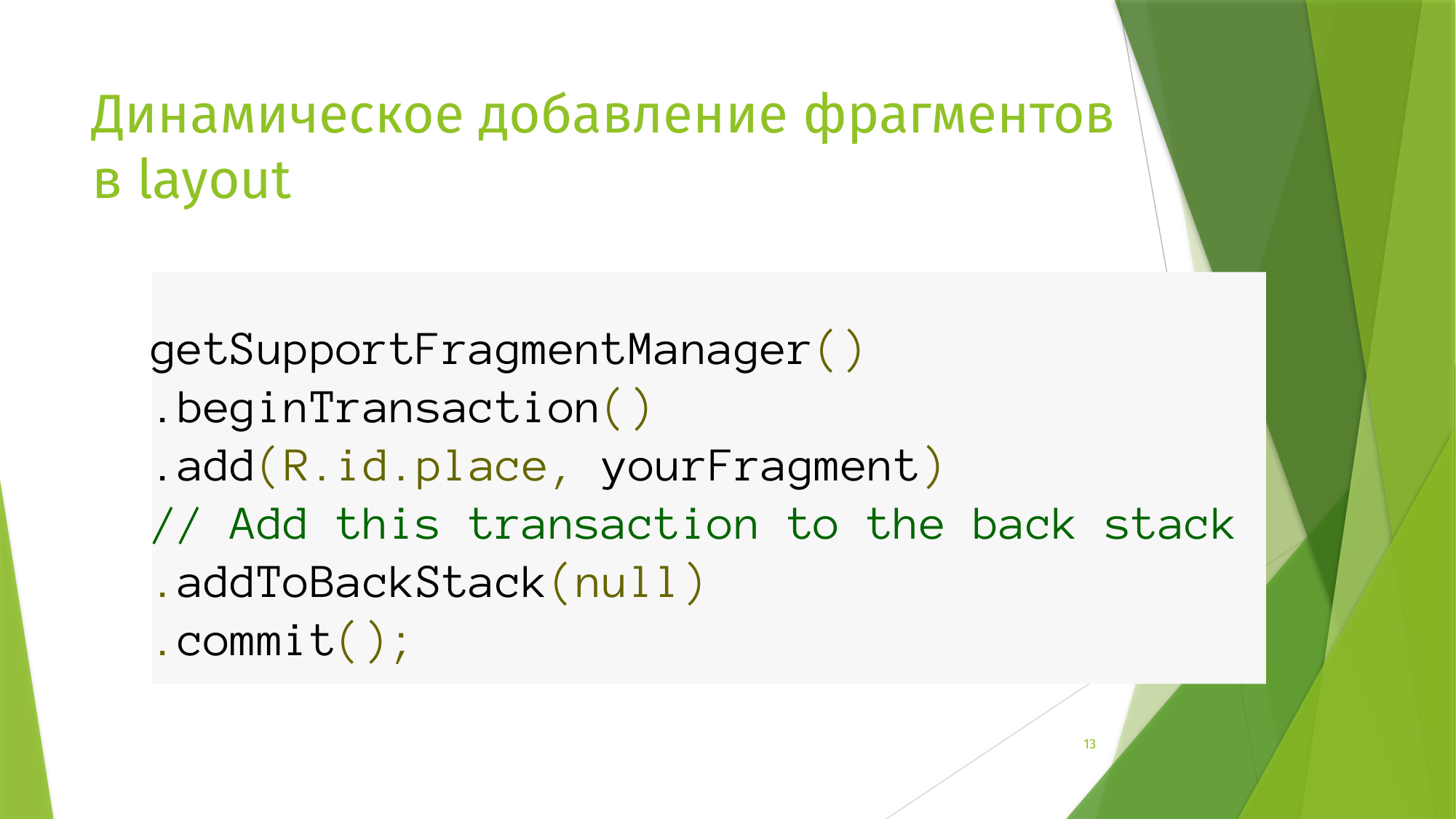

# Динамическое добавление фрагментов в layout
getSupportFragmentManager()
.beginTransaction()
.add(R.id.plаce, yourFragment)
// Add this transaction to the back stack
.addToBackStack(null)
.commit();
13